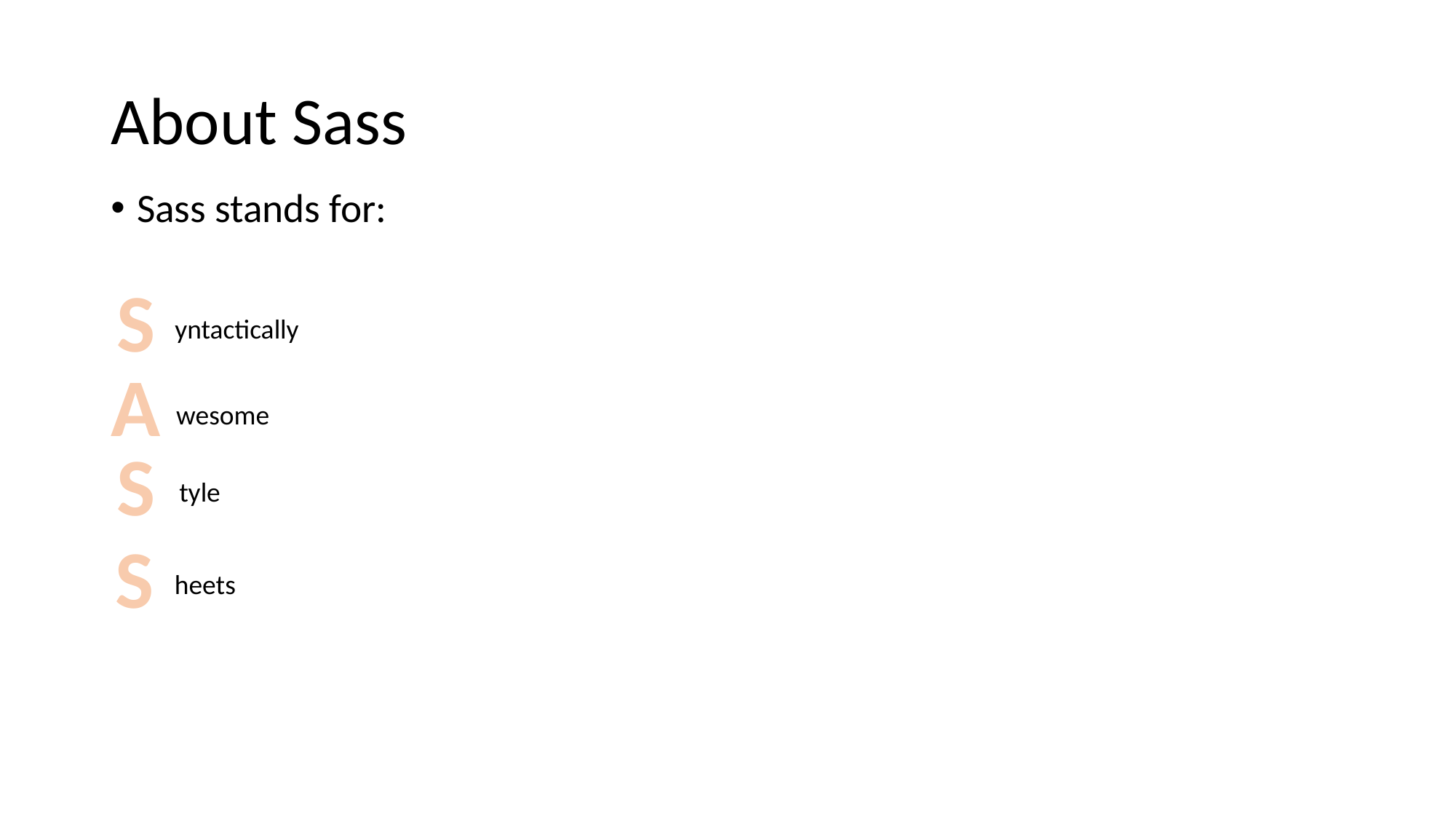

# About Sass
Sass stands for:
S
yntactically
A
wesome
S
tyle
S
heets